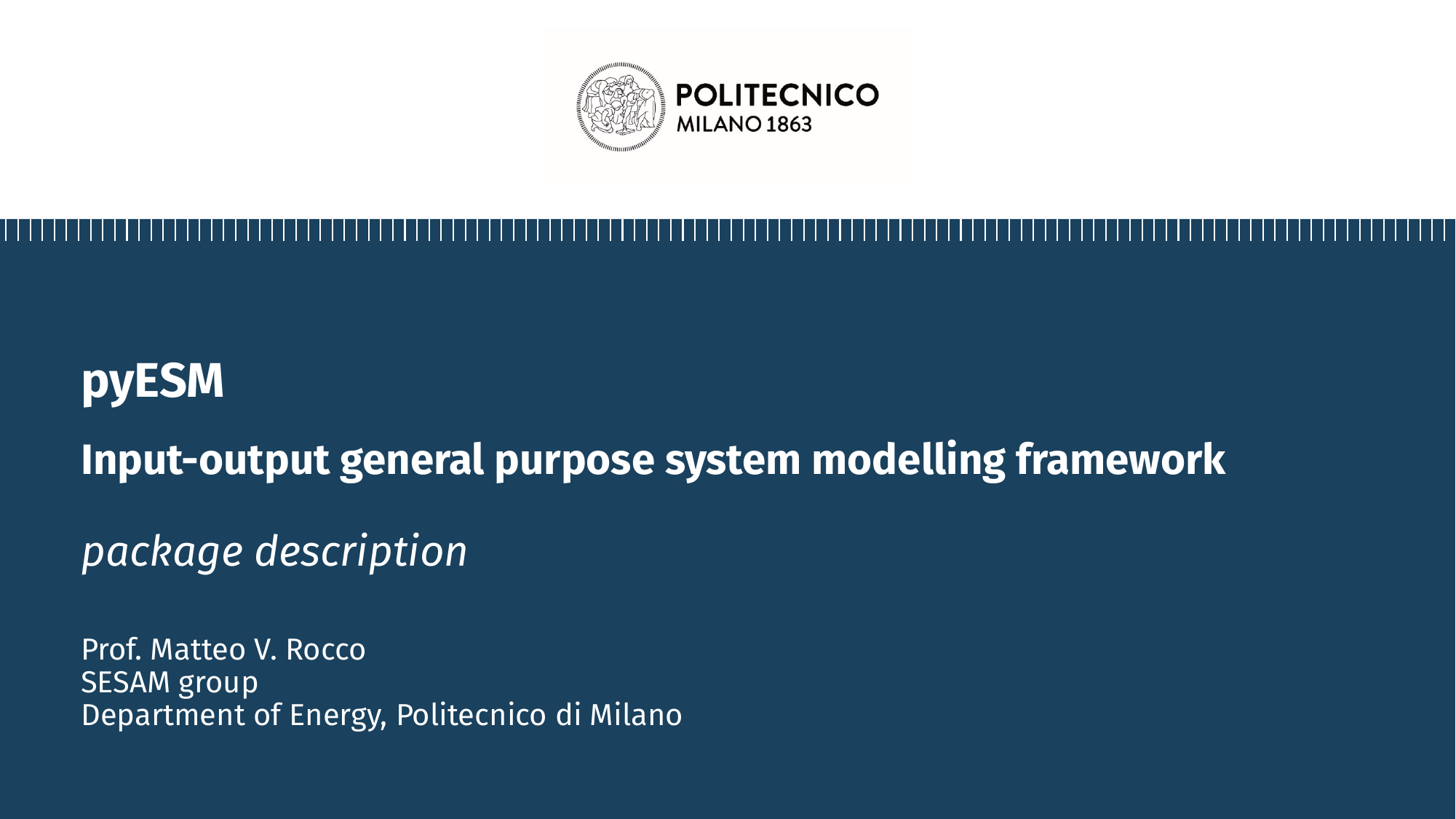

pyESM
Input-output general purpose system modelling framework

package description
Prof. Matteo V. Rocco
SESAM group
Department of Energy, Politecnico di Milano